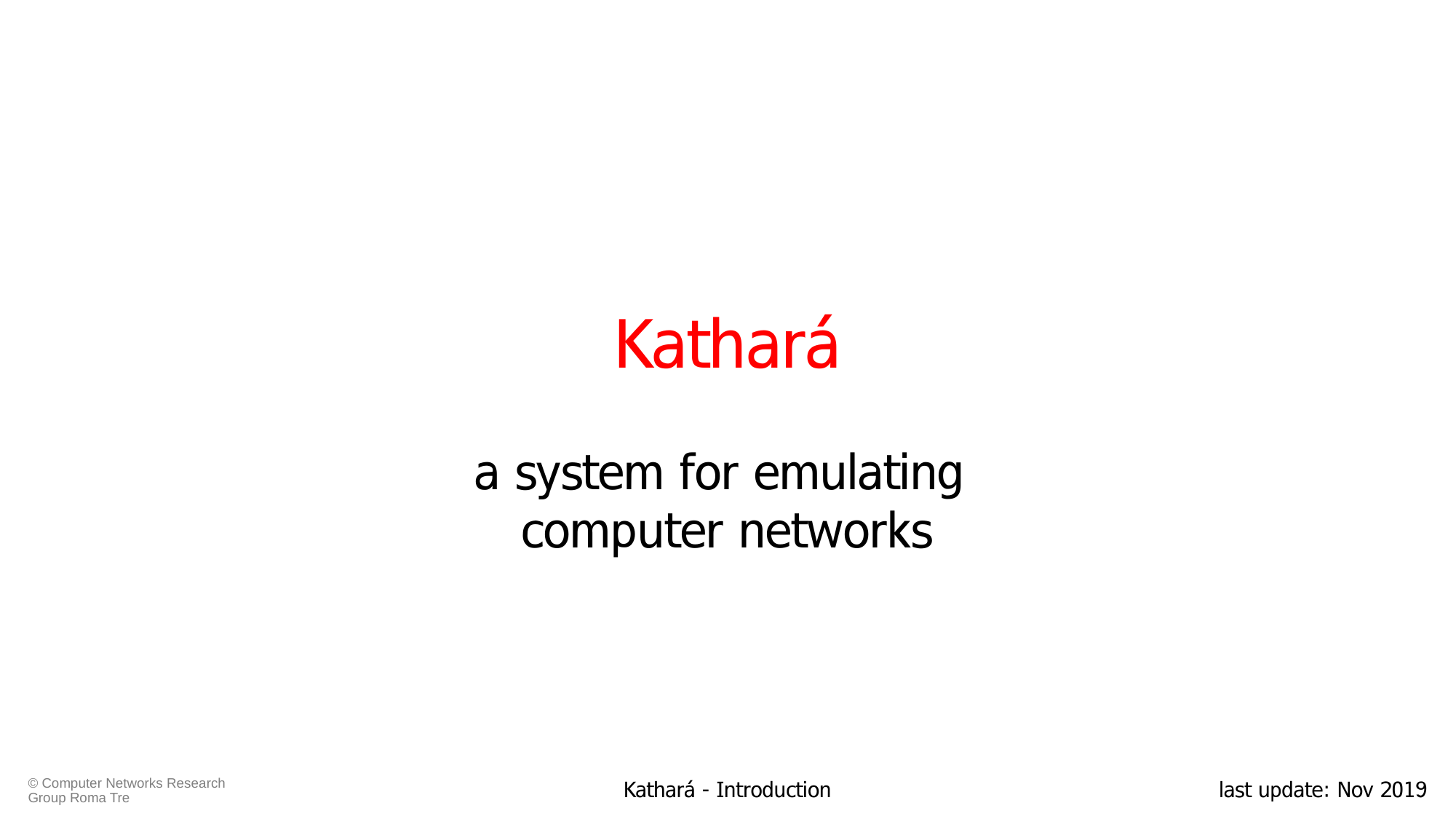

# Kathará
a system for emulating
computer networks
Kathará - Introduction
last update: Nov 2019